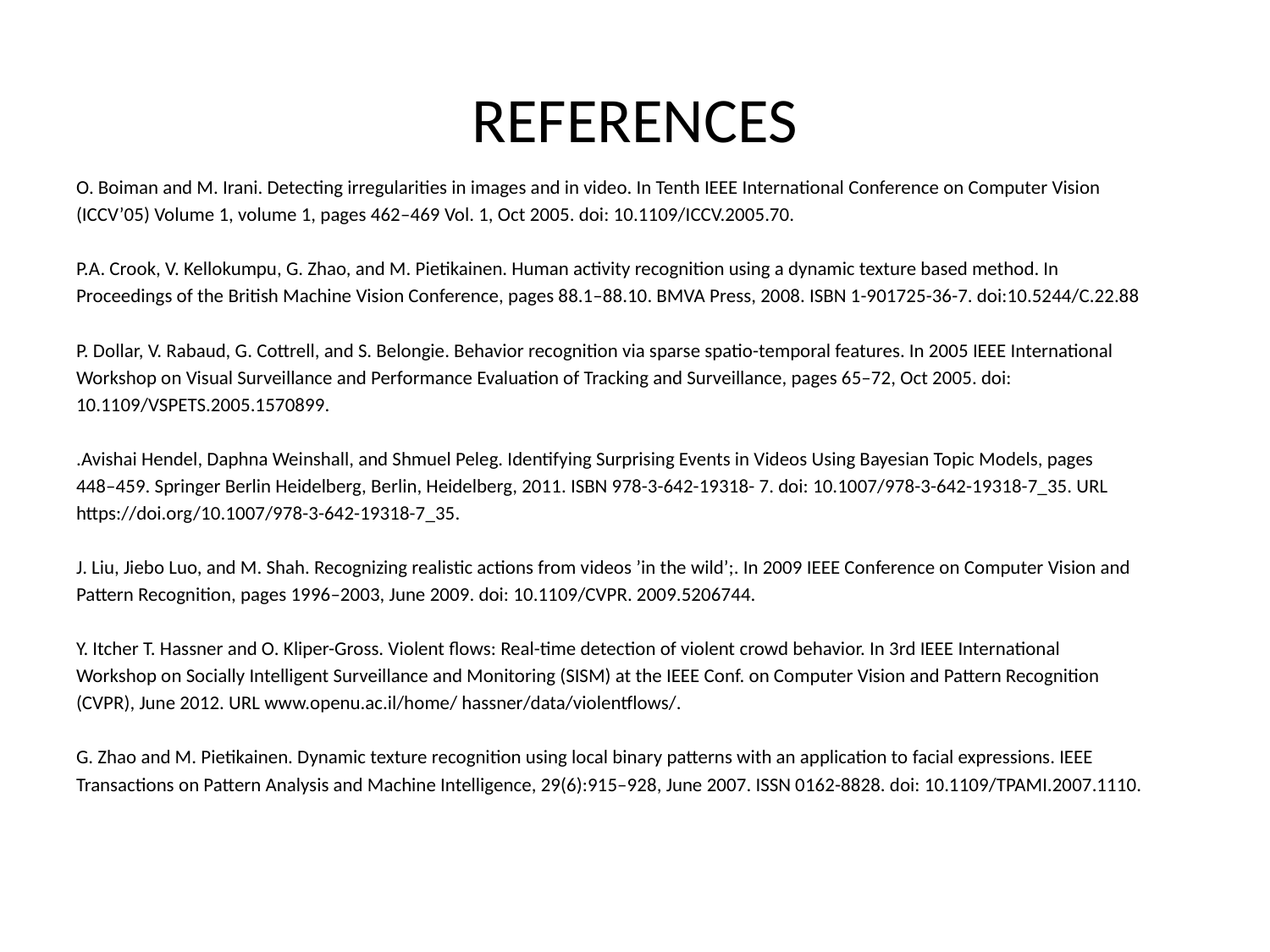

# REFERENCES
O. Boiman and M. Irani. Detecting irregularities in images and in video. In Tenth IEEE International Conference on Computer Vision
(ICCV’05) Volume 1, volume 1, pages 462–469 Vol. 1, Oct 2005. doi: 10.1109/ICCV.2005.70.

P.A. Crook, V. Kellokumpu, G. Zhao, and M. Pietikainen. Human activity recognition using a dynamic texture based method. In
Proceedings of the British Machine Vision Conference, pages 88.1–88.10. BMVA Press, 2008. ISBN 1-901725-36-7. doi:10.5244/C.22.88

P. Dollar, V. Rabaud, G. Cottrell, and S. Belongie. Behavior recognition via sparse spatio-temporal features. In 2005 IEEE International
Workshop on Visual Surveillance and Performance Evaluation of Tracking and Surveillance, pages 65–72, Oct 2005. doi:
10.1109/VSPETS.2005.1570899.

.Avishai Hendel, Daphna Weinshall, and Shmuel Peleg. Identifying Surprising Events in Videos Using Bayesian Topic Models, pages
448–459. Springer Berlin Heidelberg, Berlin, Heidelberg, 2011. ISBN 978-3-642-19318- 7. doi: 10.1007/978-3-642-19318-7_35. URL
https://doi.org/10.1007/978-3-642-19318-7_35.

J. Liu, Jiebo Luo, and M. Shah. Recognizing realistic actions from videos ’in the wild’;. In 2009 IEEE Conference on Computer Vision and
Pattern Recognition, pages 1996–2003, June 2009. doi: 10.1109/CVPR. 2009.5206744.

Y. Itcher T. Hassner and O. Kliper-Gross. Violent flows: Real-time detection of violent crowd behavior. In 3rd IEEE International
Workshop on Socially Intelligent Surveillance and Monitoring (SISM) at the IEEE Conf. on Computer Vision and Pattern Recognition
(CVPR), June 2012. URL www.openu.ac.il/home/ hassner/data/violentflows/.

G. Zhao and M. Pietikainen. Dynamic texture recognition using local binary patterns with an application to facial expressions. IEEE
Transactions on Pattern Analysis and Machine Intelligence, 29(6):915–928, June 2007. ISSN 0162-8828. doi: 10.1109/TPAMI.2007.1110.